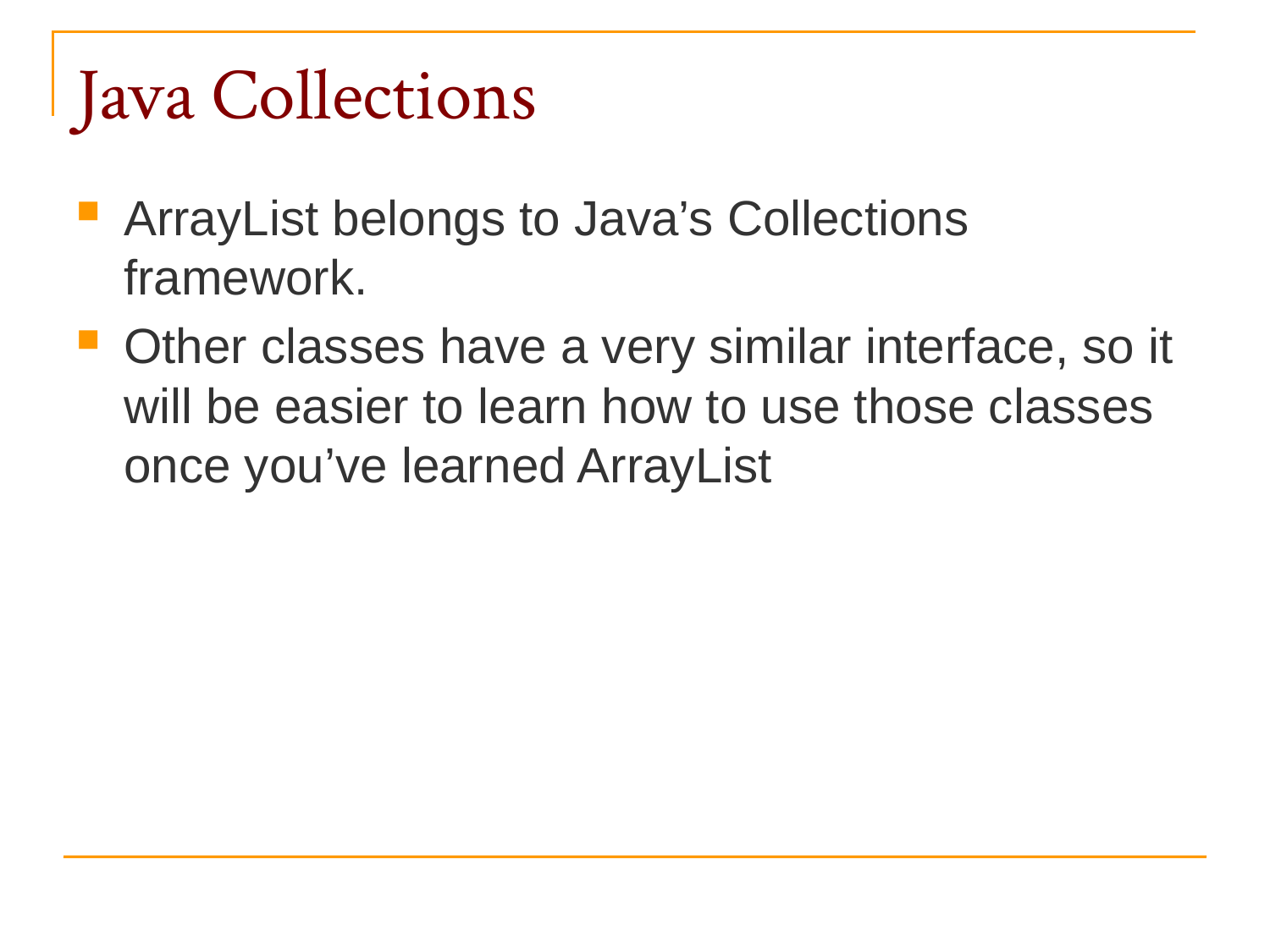

# Java Collections
ArrayList belongs to Java’s Collections framework.
Other classes have a very similar interface, so it will be easier to learn how to use those classes once you’ve learned ArrayList